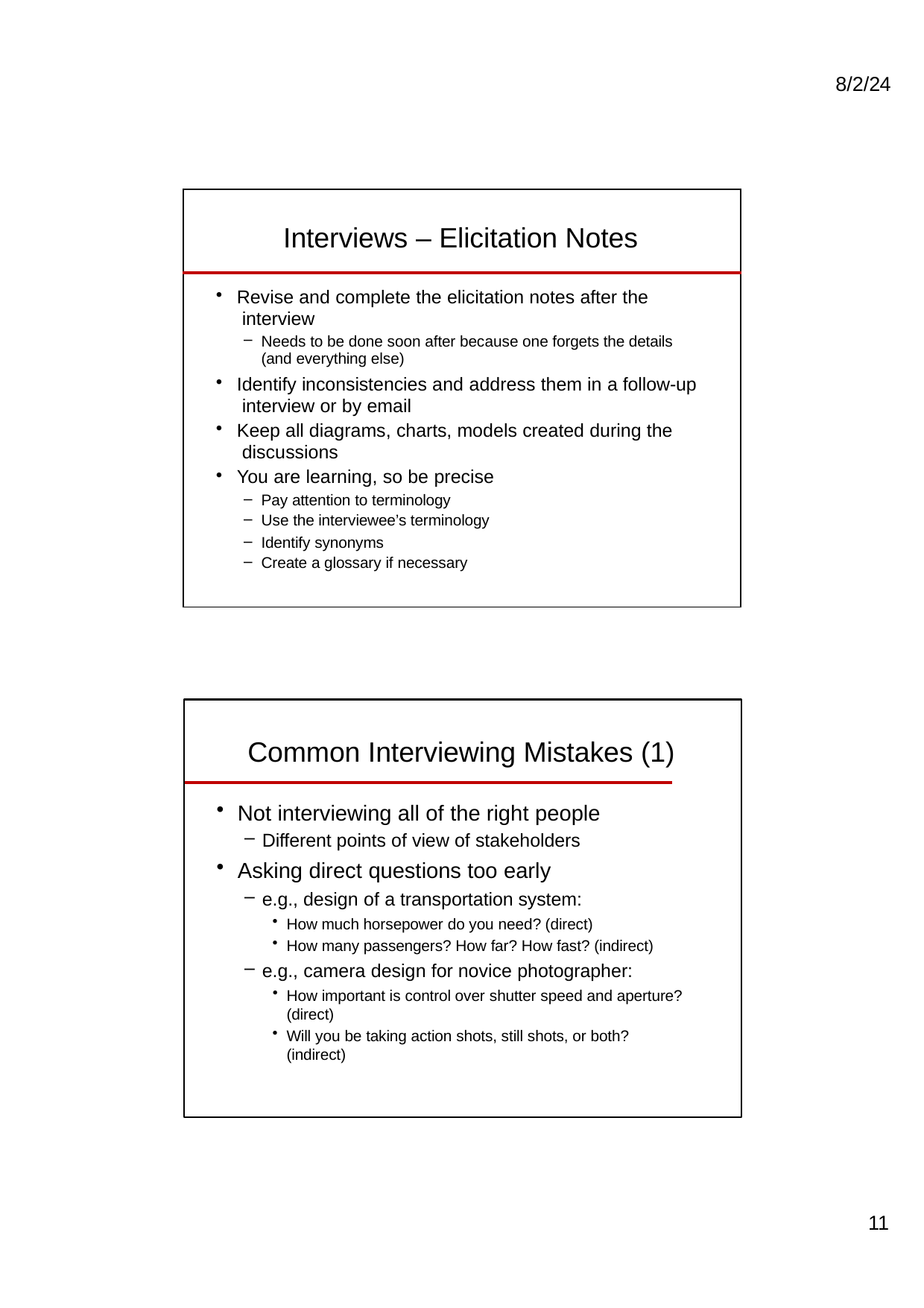

8/2/24
| Interviews – Elicitation Notes |  |
| --- | --- |
| Revise and complete the elicitation notes after the interview Needs to be done soon after because one forgets the details (and everything else) Identify inconsistencies and address them in a follow-up interview or by email Keep all diagrams, charts, models created during the discussions You are learning, so be precise Pay attention to terminology Use the interviewee’s terminology Identify synonyms Create a glossary if necessary |  |

Common Interviewing Mistakes (1)

Not interviewing all of the right people
Different points of view of stakeholders
Asking direct questions too early
e.g., design of a transportation system:
How much horsepower do you need? (direct)
How many passengers? How far? How fast? (indirect)
e.g., camera design for novice photographer:
How important is control over shutter speed and aperture?  (direct)
Will you be taking action shots, still shots, or both? (indirect)
11